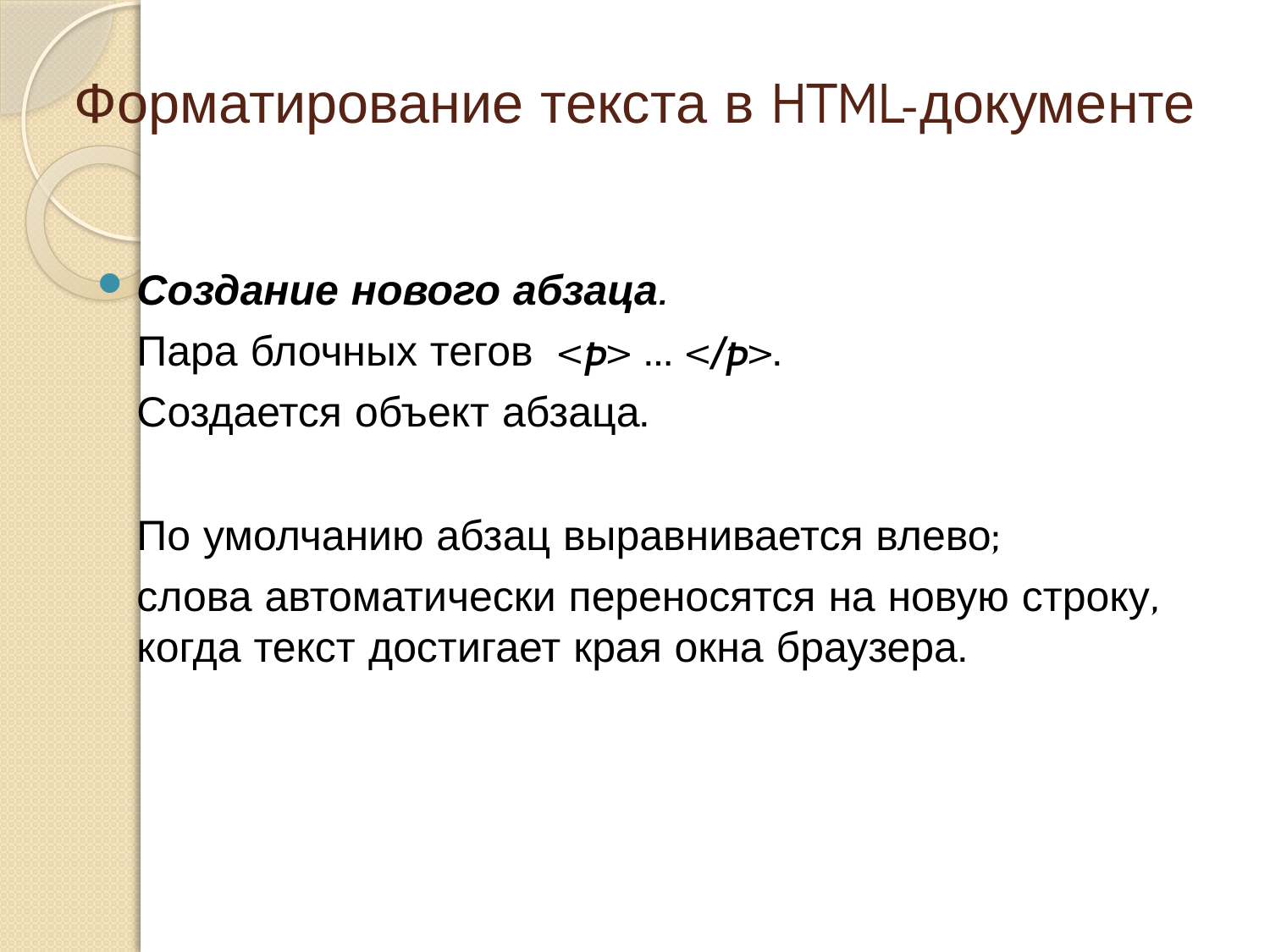

# Форматирование текста в HTML-документе
Создание нового абзаца.
	Пара блочных тегов  <p> … </p>.
	Создается объект абзаца.

	По умолчанию абзац выравнивается влево;
	слова автоматически переносятся на новую строку, когда текст достигает края окна браузера.